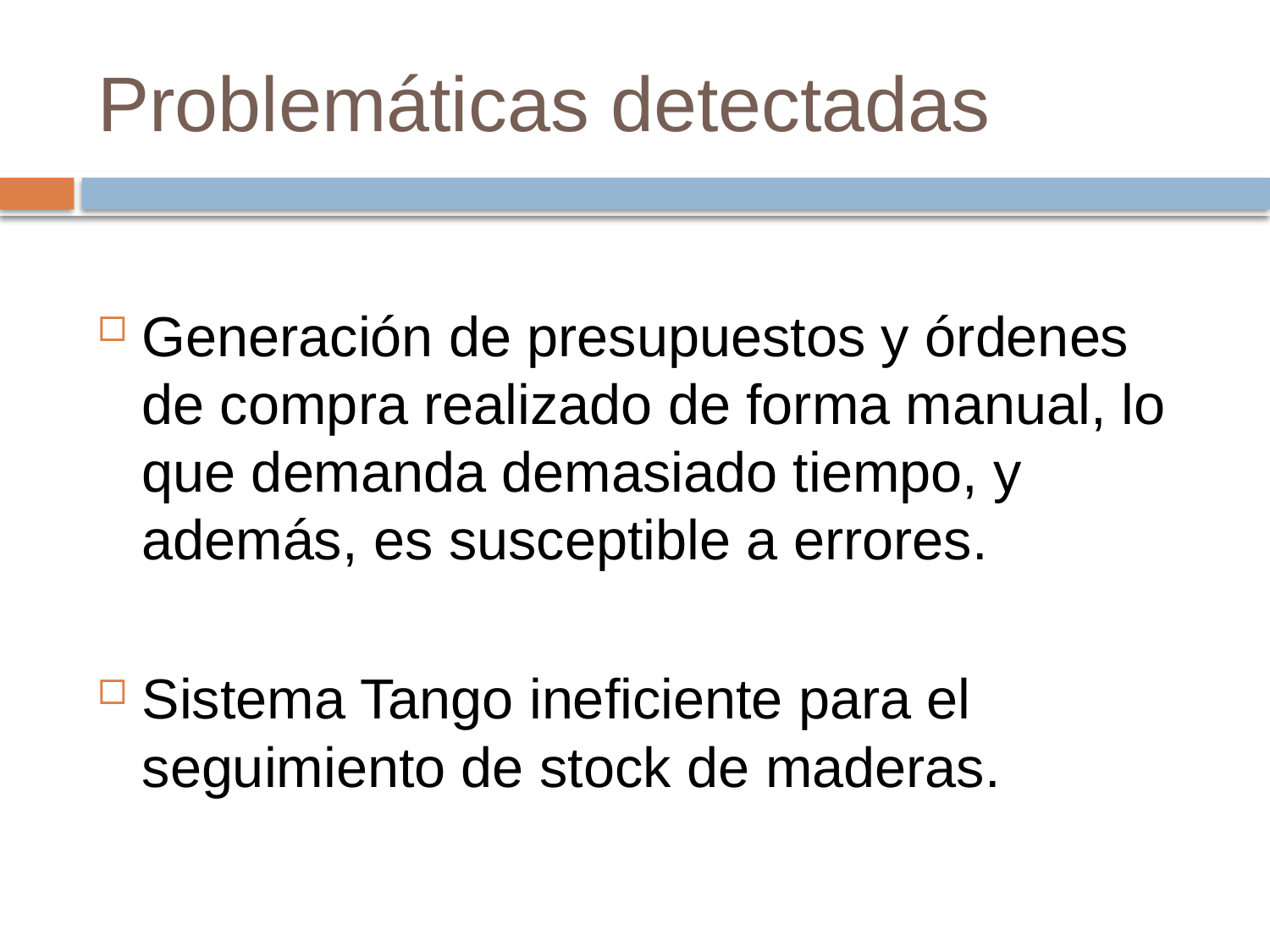

# Problemáticas detectadas

Generación de presupuestos y órdenes de compra realizado de forma manual, lo que demanda demasiado tiempo, y además, es susceptible a errores.

Sistema Tango ineficiente para el seguimiento de stock de maderas.